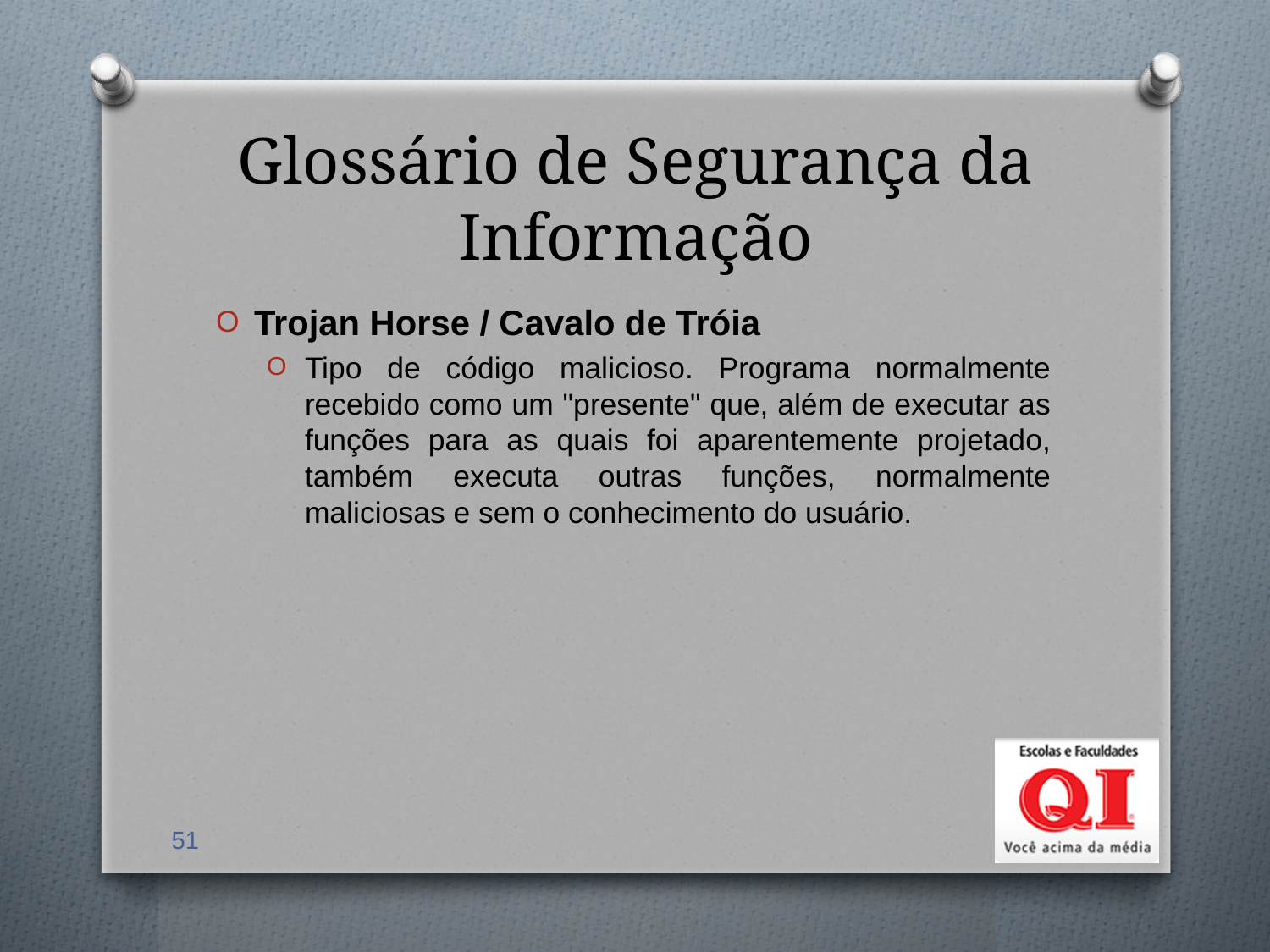

# Glossário de Segurança da Informação
Trojan Horse / Cavalo de Tróia
Tipo de código malicioso. Programa normalmente recebido como um "presente" que, além de executar as funções para as quais foi aparentemente projetado, também executa outras funções, normalmente maliciosas e sem o conhecimento do usuário.
51